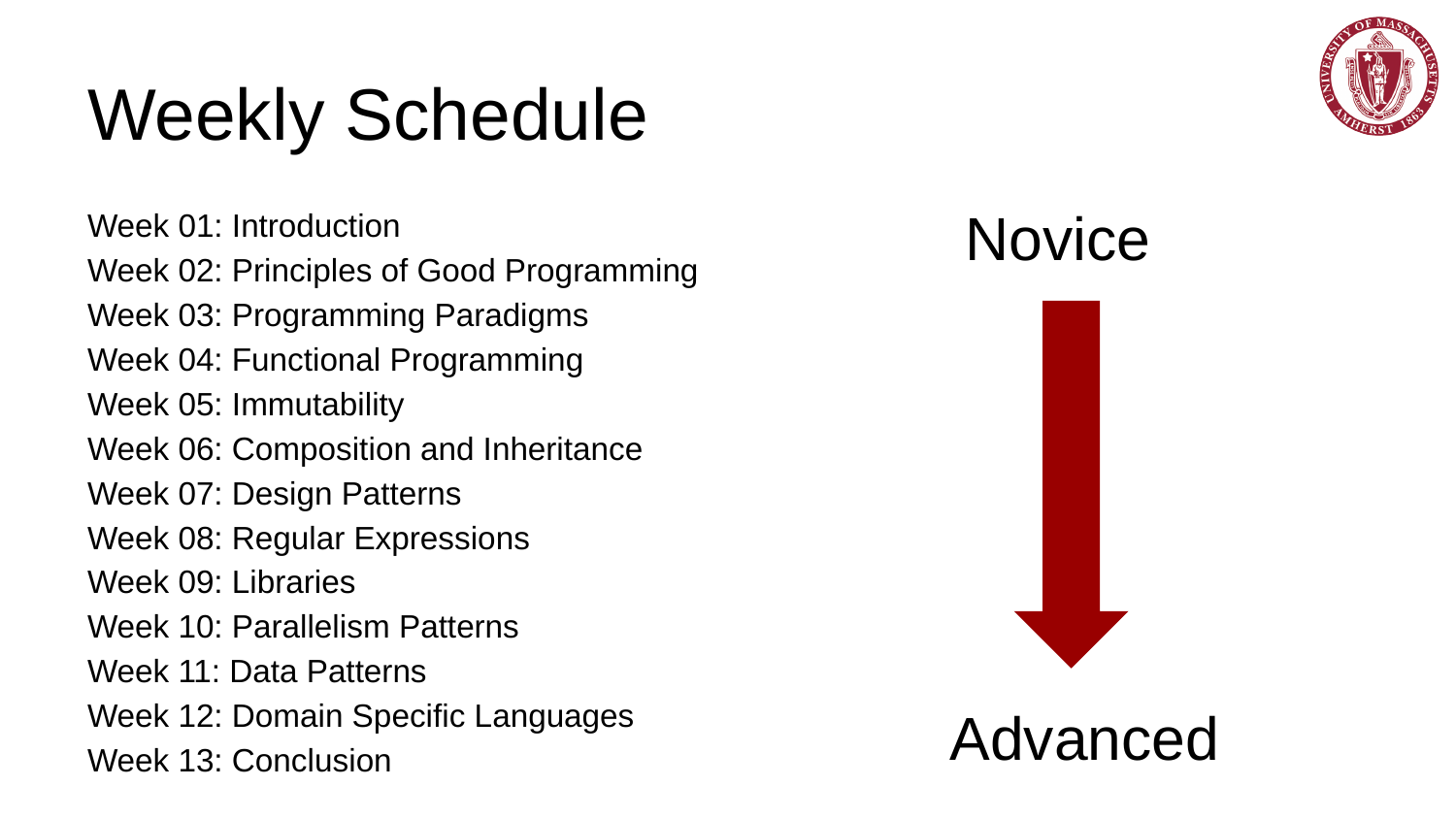

# Weekly Schedule
Week 01: Introduction
Week 02: Principles of Good Programming
Week 03: Programming Paradigms
Week 04: Functional Programming
Week 05: Immutability
Week 06: Composition and Inheritance
Week 07: Design Patterns
Week 08: Regular Expressions
Week 09: Libraries
Week 10: Parallelism Patterns
Week 11: Data Patterns
Week 12: Domain Specific Languages
Week 13: Conclusion
Novice

Advanced